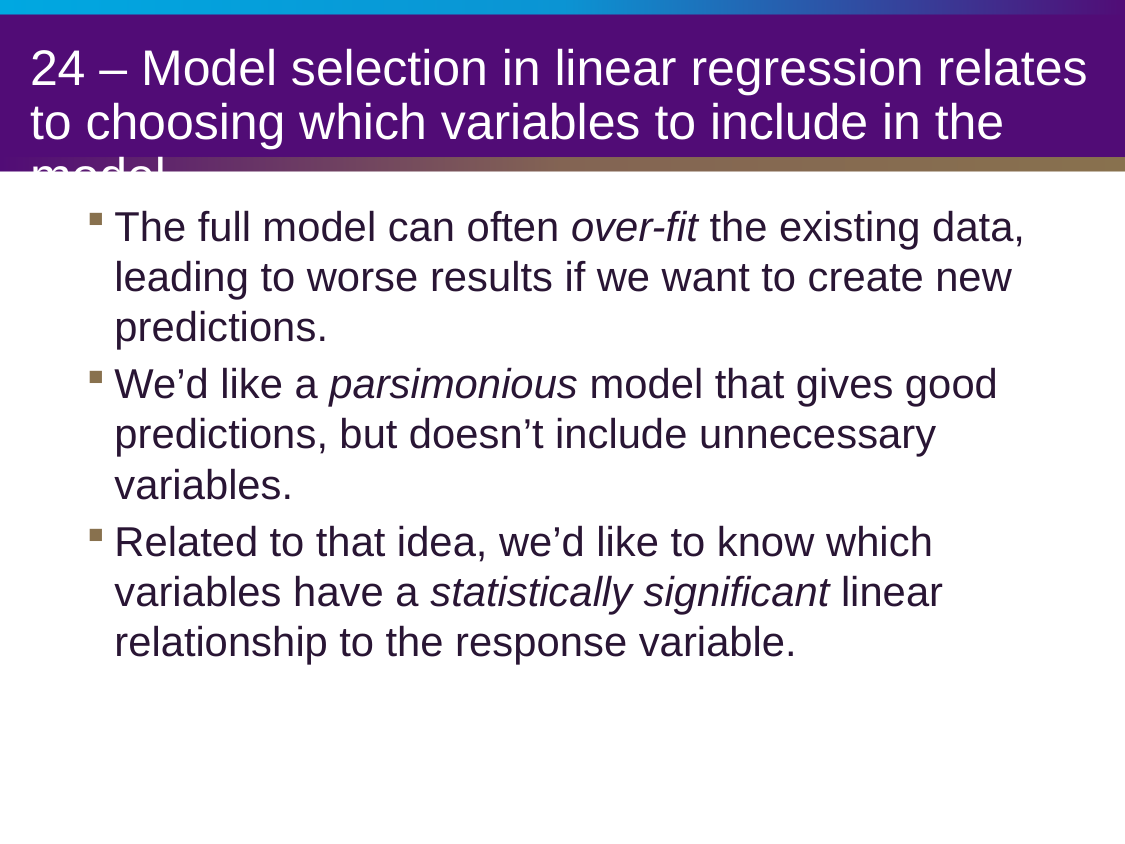

# 24 – Model selection in linear regression relates to choosing which variables to include in the model.
The full model can often over-fit the existing data, leading to worse results if we want to create new predictions.
We’d like a parsimonious model that gives good predictions, but doesn’t include unnecessary variables.
Related to that idea, we’d like to know which variables have a statistically significant linear relationship to the response variable.